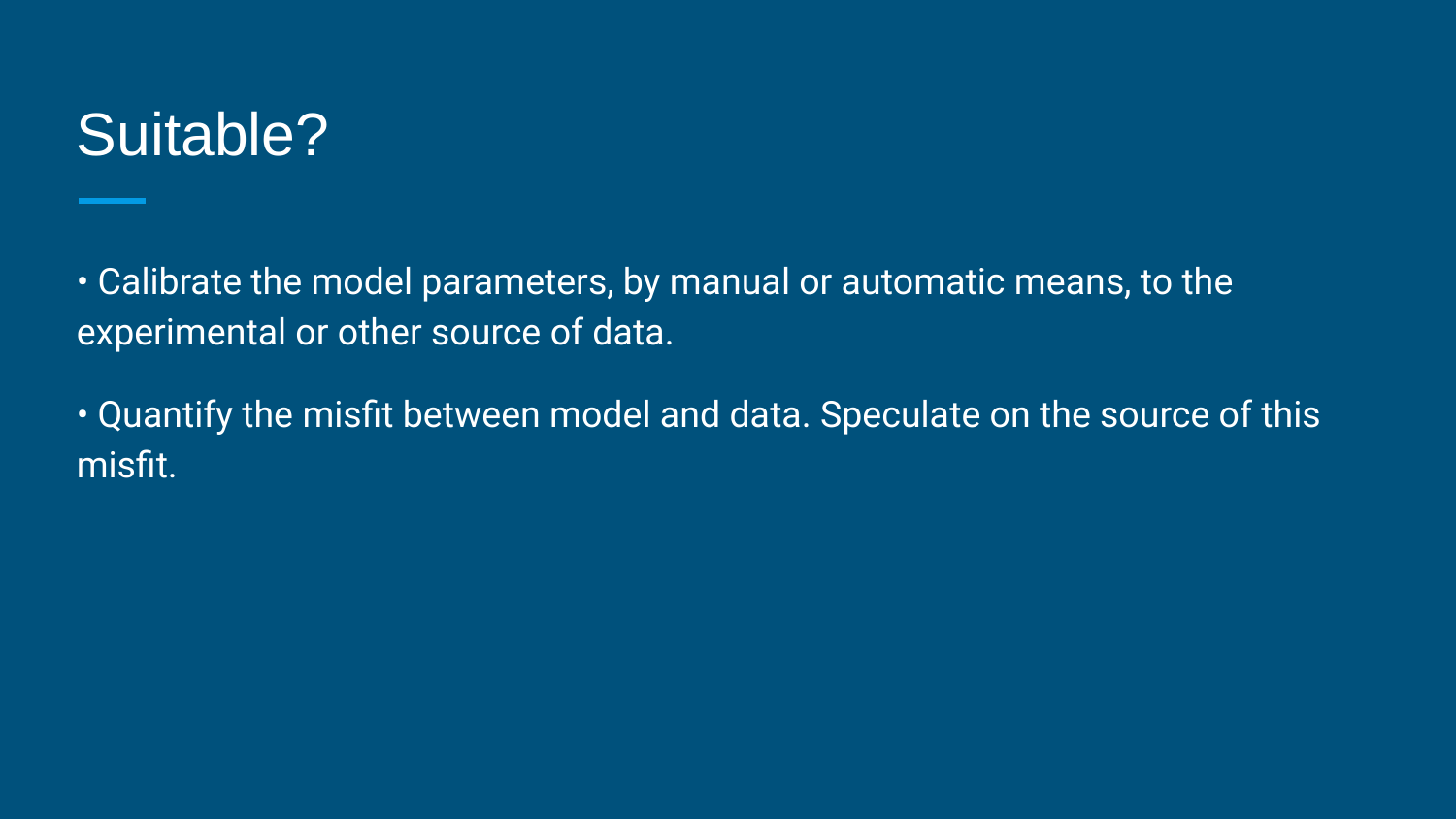

# Suitable?
• Calibrate the model parameters, by manual or automatic means, to the experimental or other source of data.
• Quantify the misfit between model and data. Speculate on the source of this misfit.